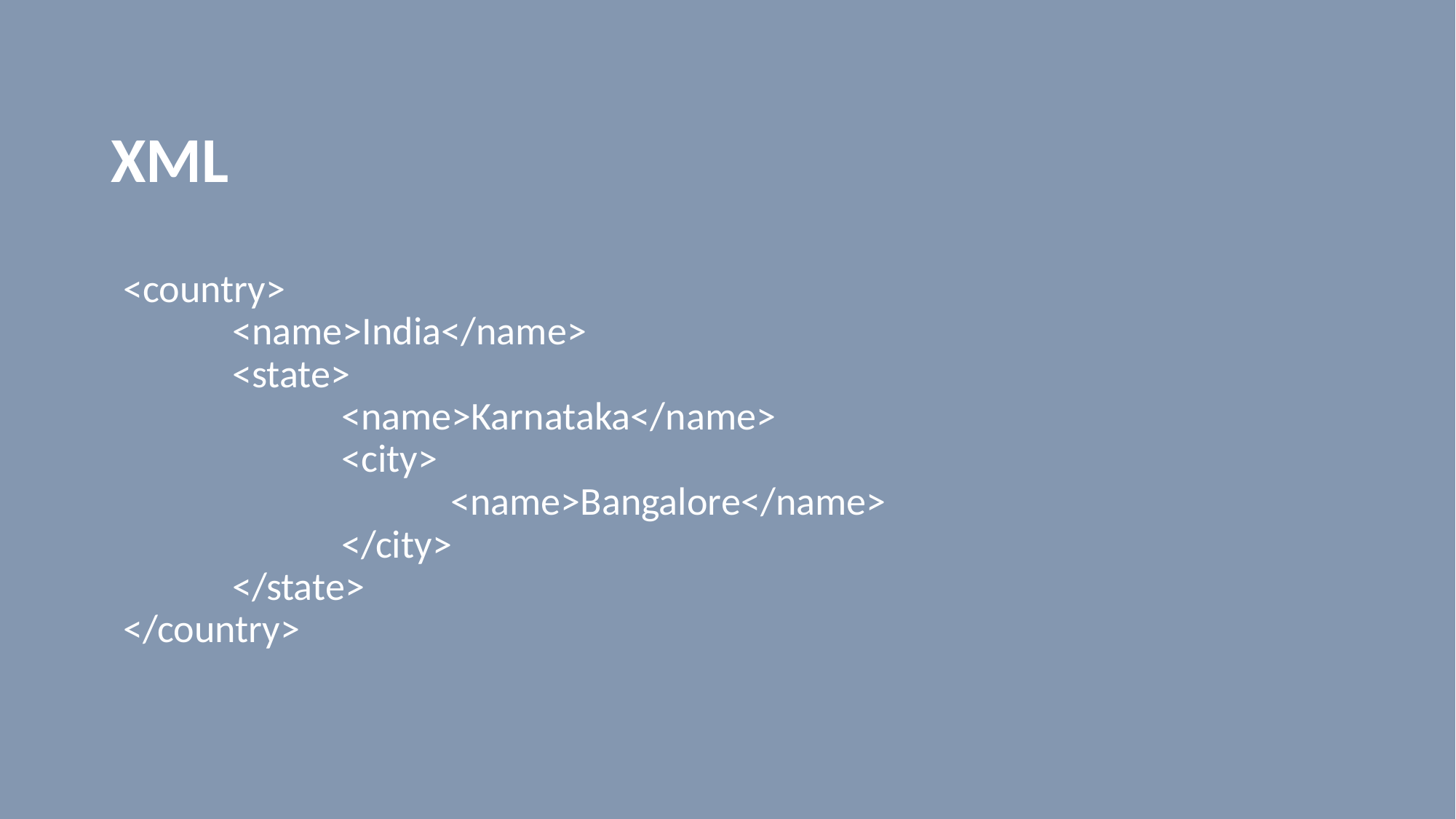

XML
# <country> <name>India</name> <state> <name>Karnataka</name> <city> <name>Bangalore</name> </city> </state> </country>